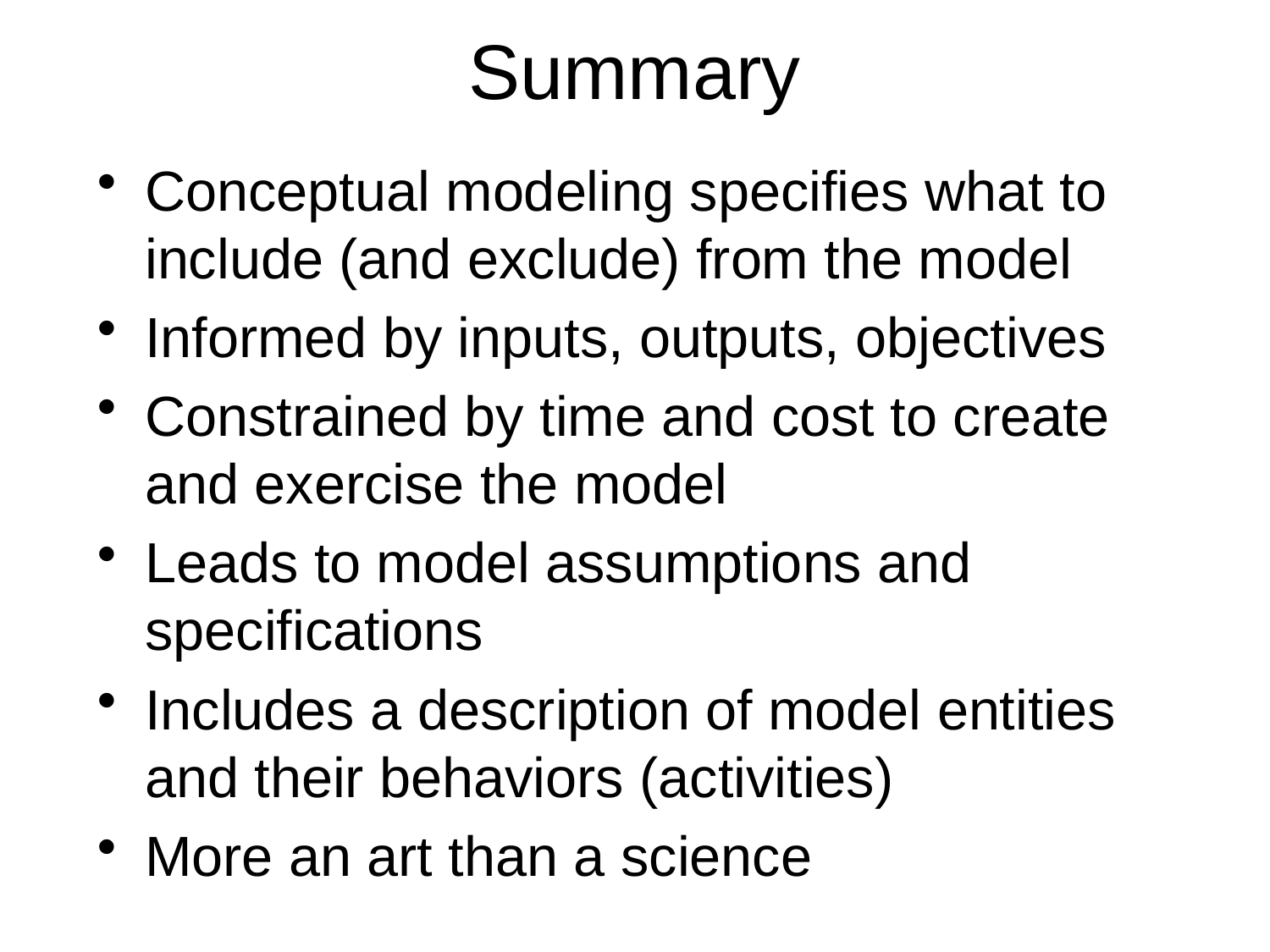

# Summary
Conceptual modeling specifies what to include (and exclude) from the model
Informed by inputs, outputs, objectives
Constrained by time and cost to create and exercise the model
Leads to model assumptions and specifications
Includes a description of model entities and their behaviors (activities)
More an art than a science